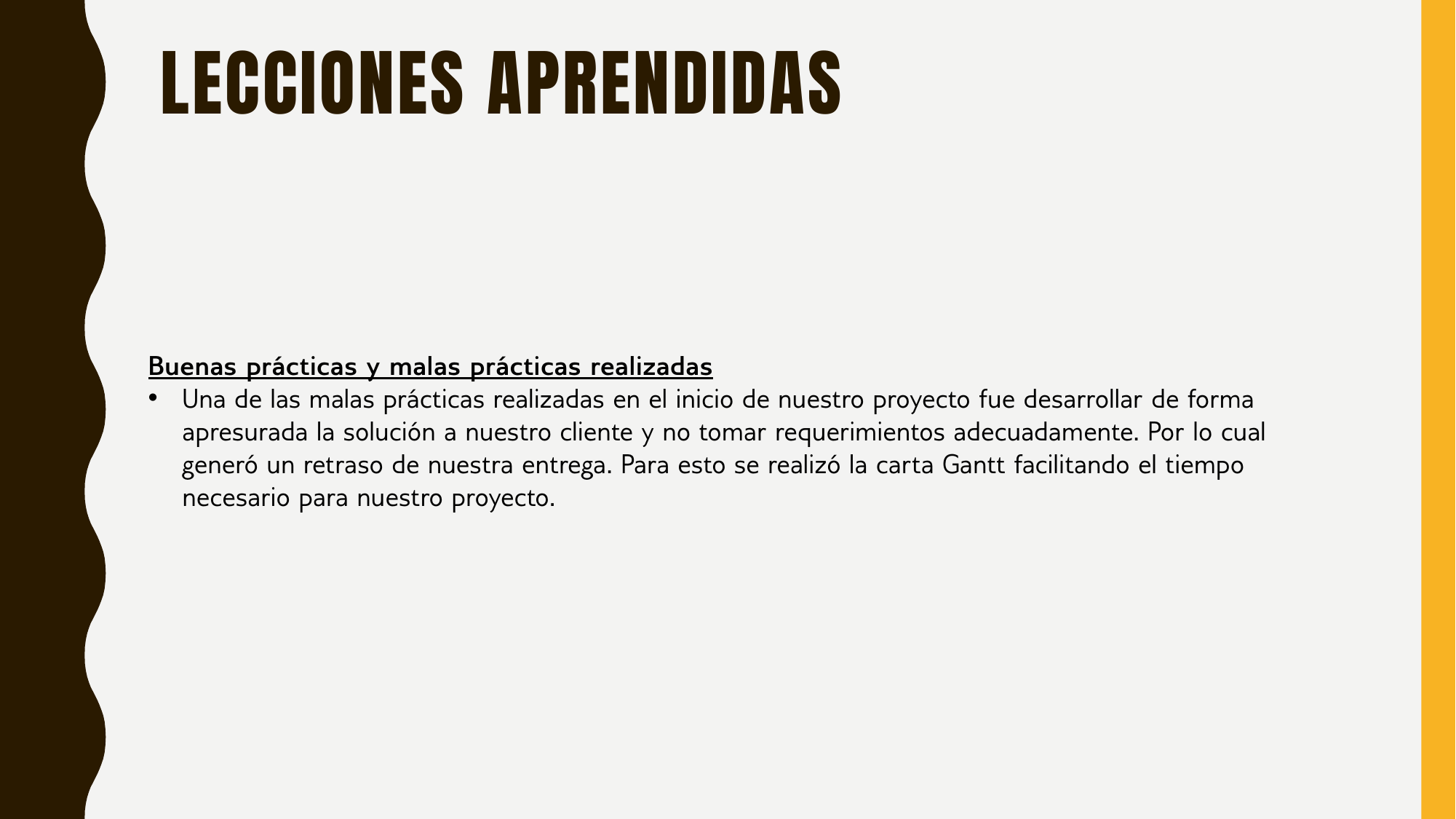

# Lecciones aprendidas
Buenas prácticas y malas prácticas realizadas
Una de las malas prácticas realizadas en el inicio de nuestro proyecto fue desarrollar de forma apresurada la solución a nuestro cliente y no tomar requerimientos adecuadamente. Por lo cual generó un retraso de nuestra entrega. Para esto se realizó la carta Gantt facilitando el tiempo necesario para nuestro proyecto.